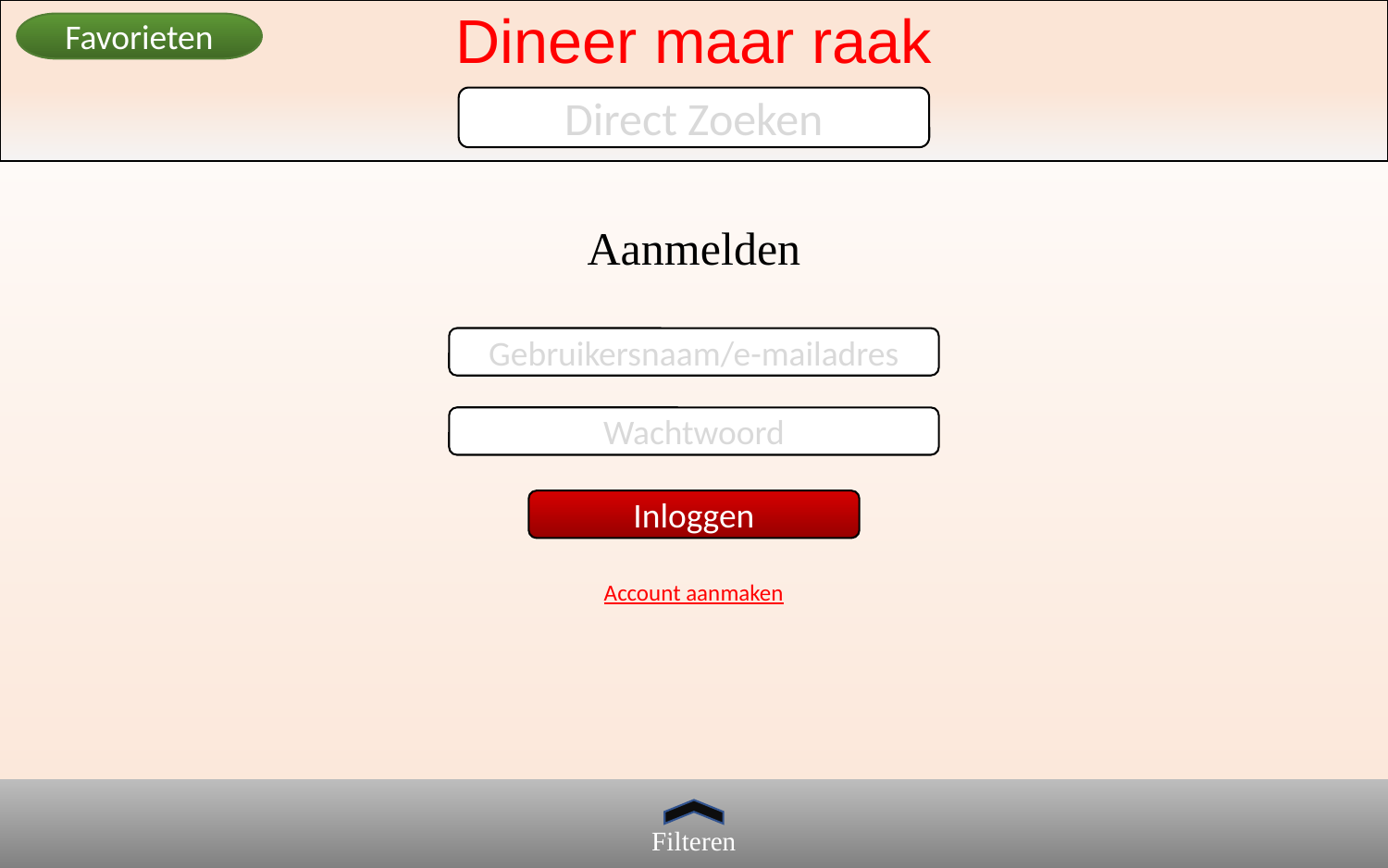

Dineer maar raak

Favorieten
Direct Zoeken
Aanmelden
Gebruikersnaam/e-mailadres
Wachtwoord
Inloggen
Account aanmaken

Filteren